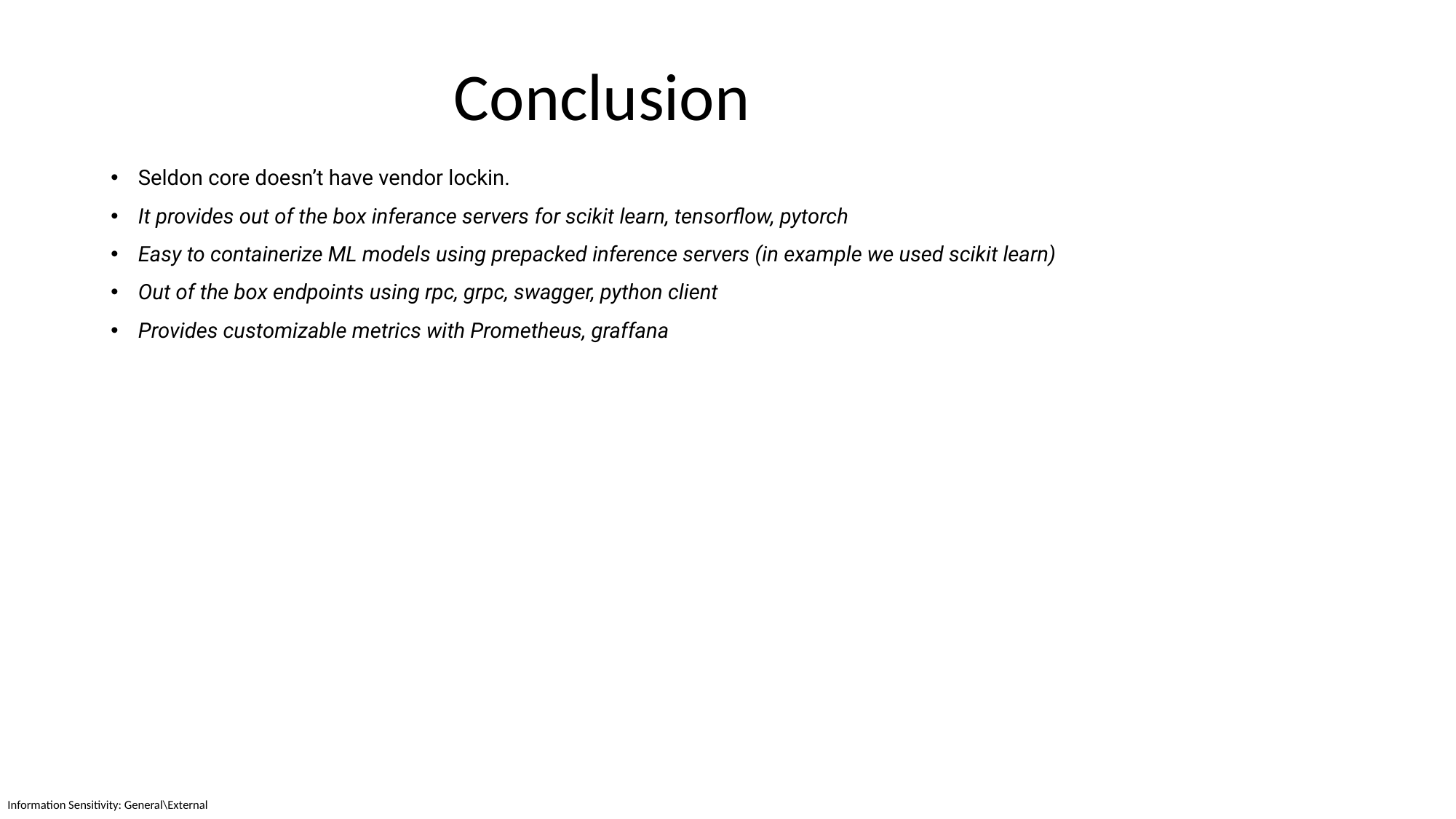

# Conclusion
Seldon core doesn’t have vendor lockin.
It provides out of the box inferance servers for scikit learn, tensorflow, pytorch
Easy to containerize ML models using prepacked inference servers (in example we used scikit learn)
Out of the box endpoints using rpc, grpc, swagger, python client
Provides customizable metrics with Prometheus, graffana